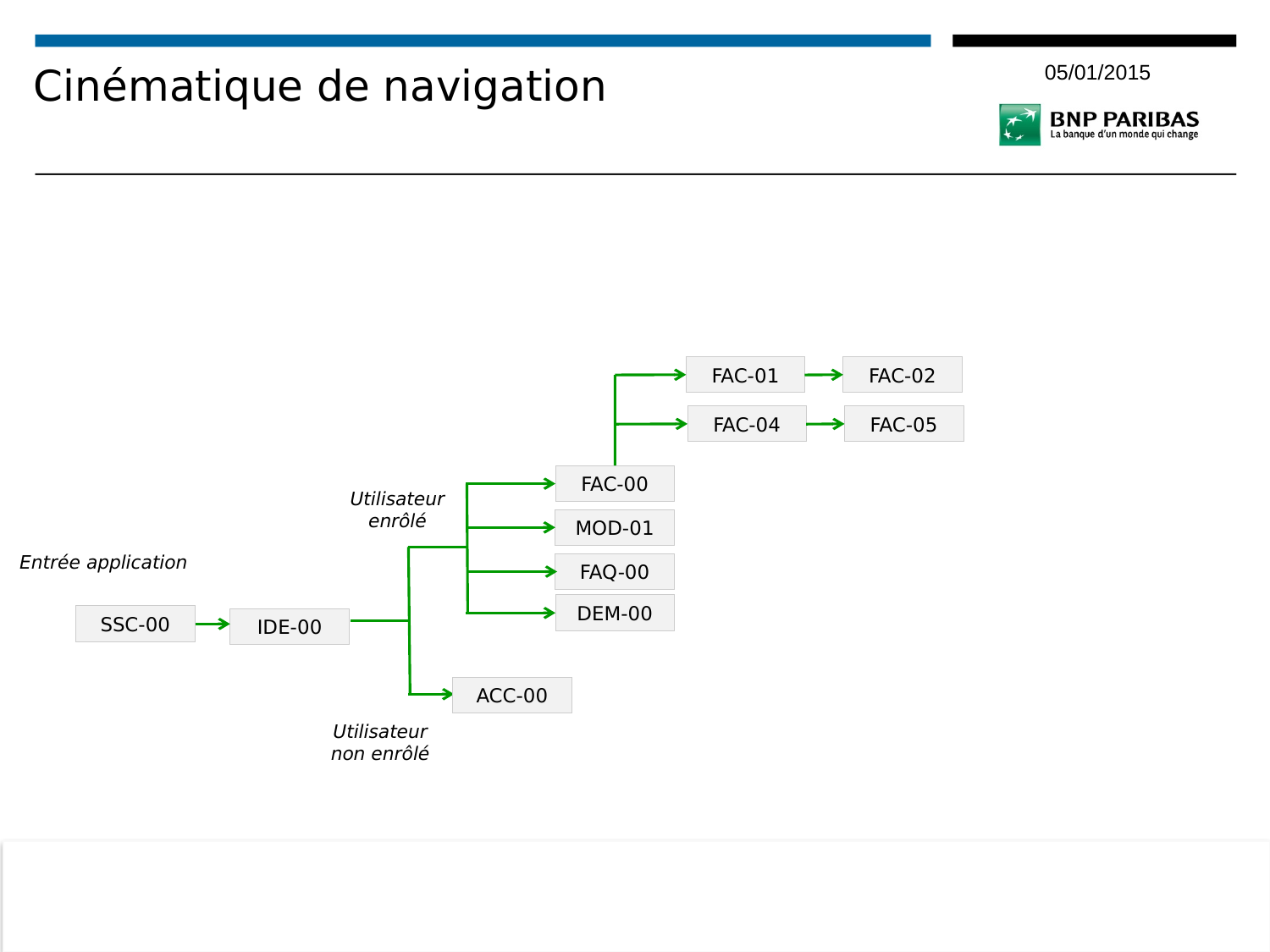

# Cinématique de navigation
FAC-01
FAC-02
FAC-04
FAC-05
FAC-00
Utilisateur
enrôlé
MOD-01
Entrée application
FAQ-00
DEM-00
SSC-00
IDE-00
ACC-00
Utilisateur
non enrôlé